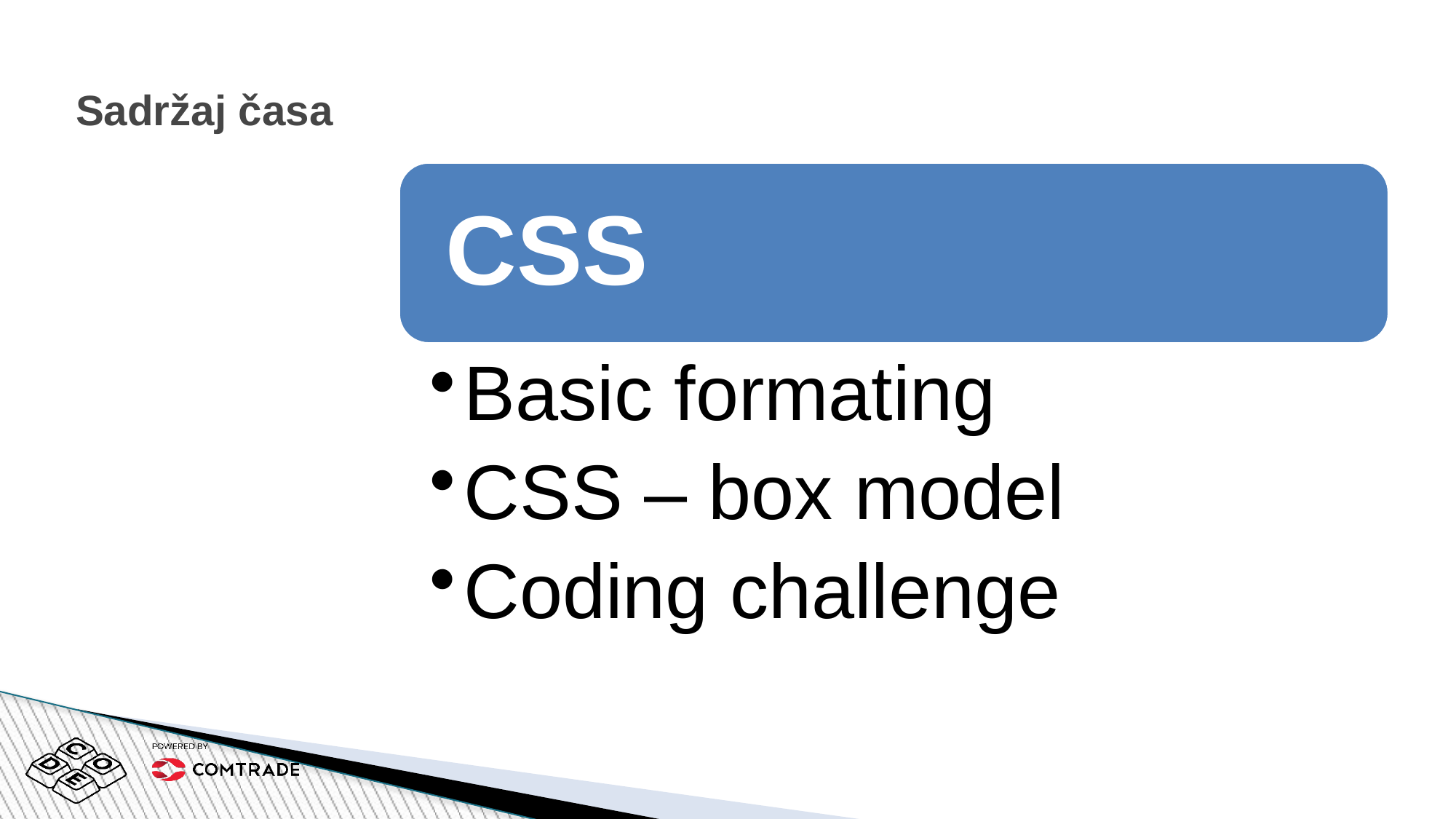

Sadržaj časa
CSS
Basic formating
CSS – box model
Coding challenge